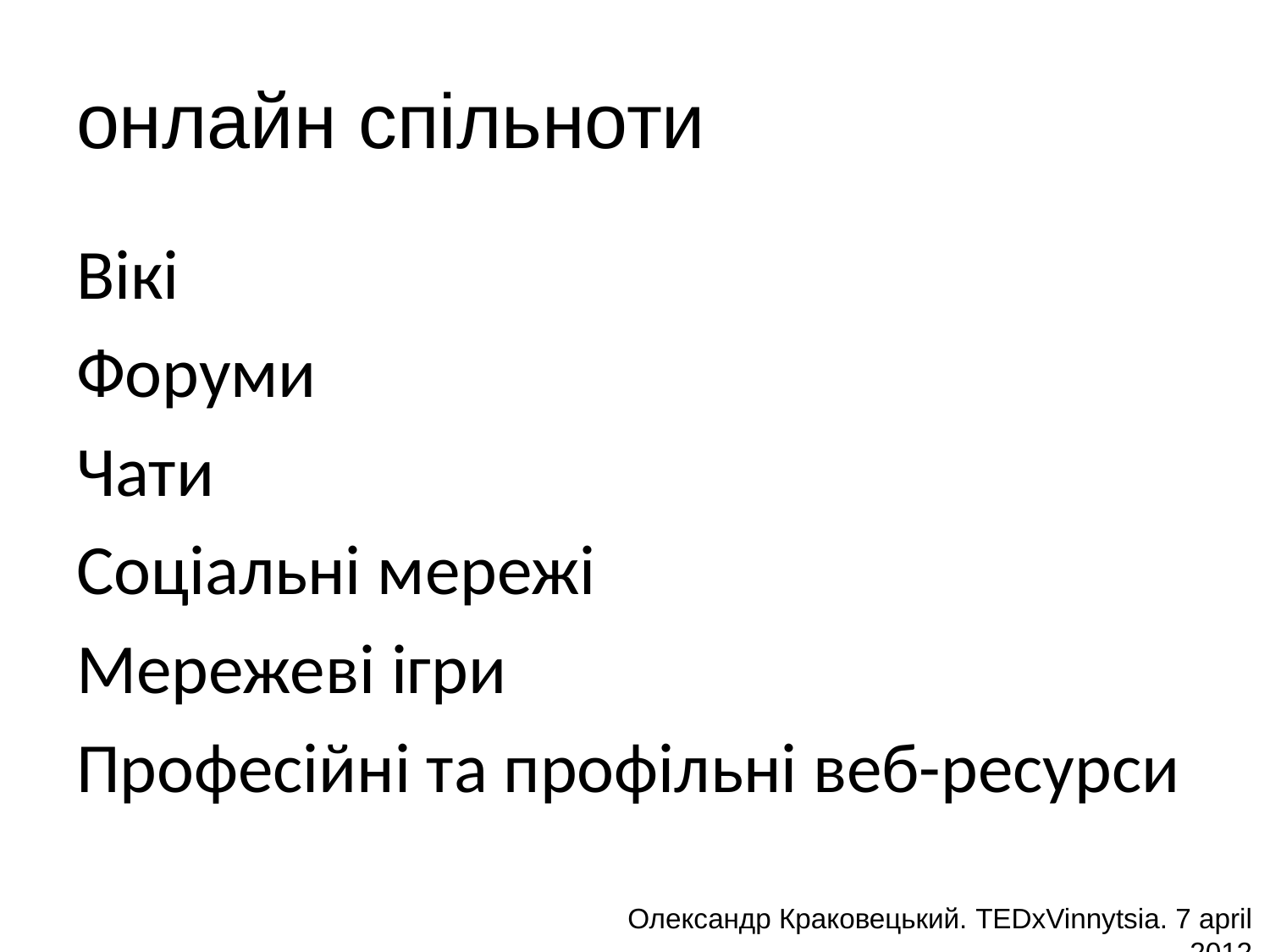

# онлайн спільноти
Вікі
Форуми
Чати
Соціальні мережі
Мережеві ігри
Професійні та профільні веб-ресурси
Олександр Краковецький. TEDxVinnytsia. 7 april 2012